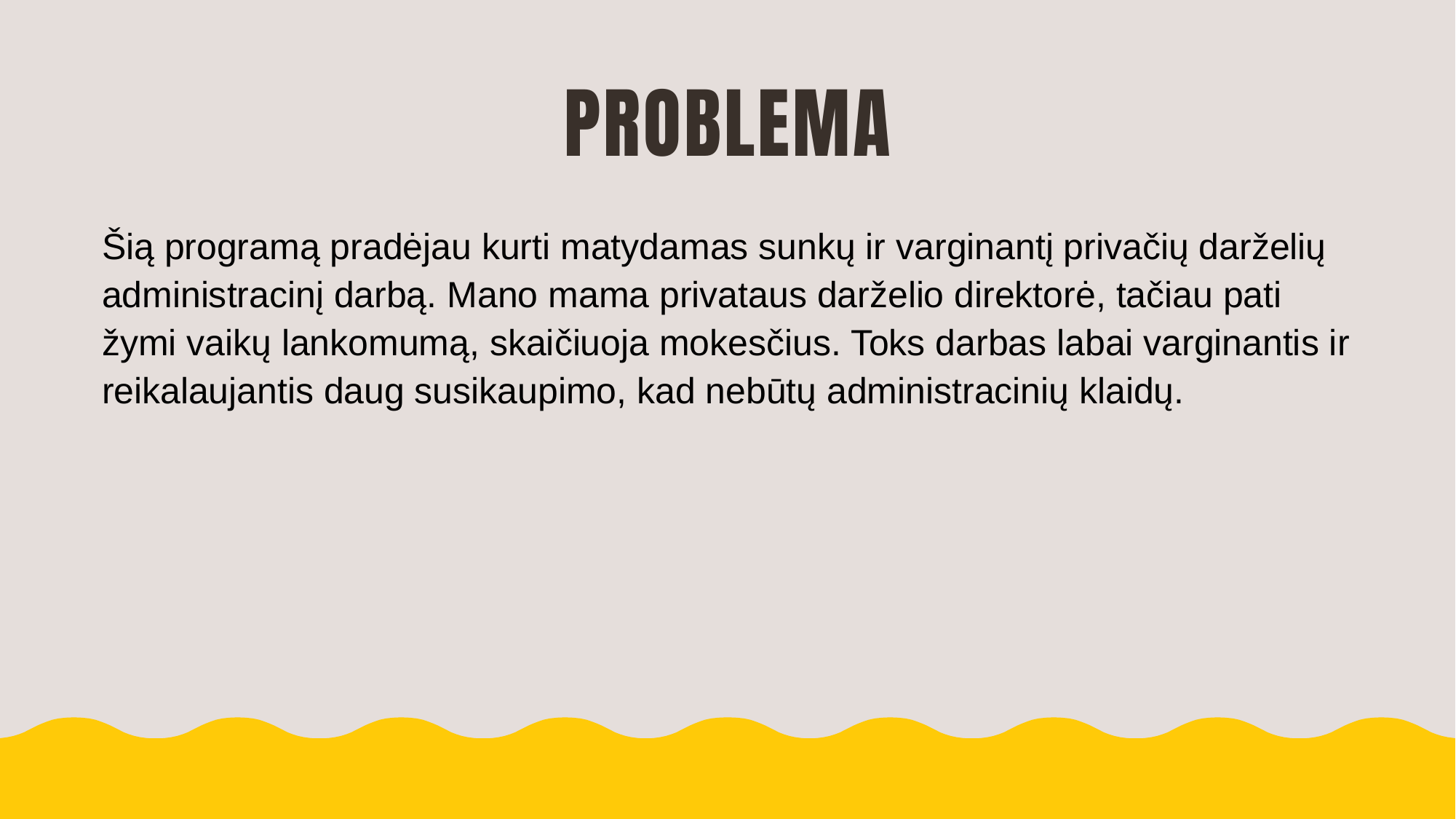

# Problema
Šią programą pradėjau kurti matydamas sunkų ir varginantį privačių darželių administracinį darbą. Mano mama privataus darželio direktorė, tačiau pati žymi vaikų lankomumą, skaičiuoja mokesčius. Toks darbas labai varginantis ir reikalaujantis daug susikaupimo, kad nebūtų administracinių klaidų.